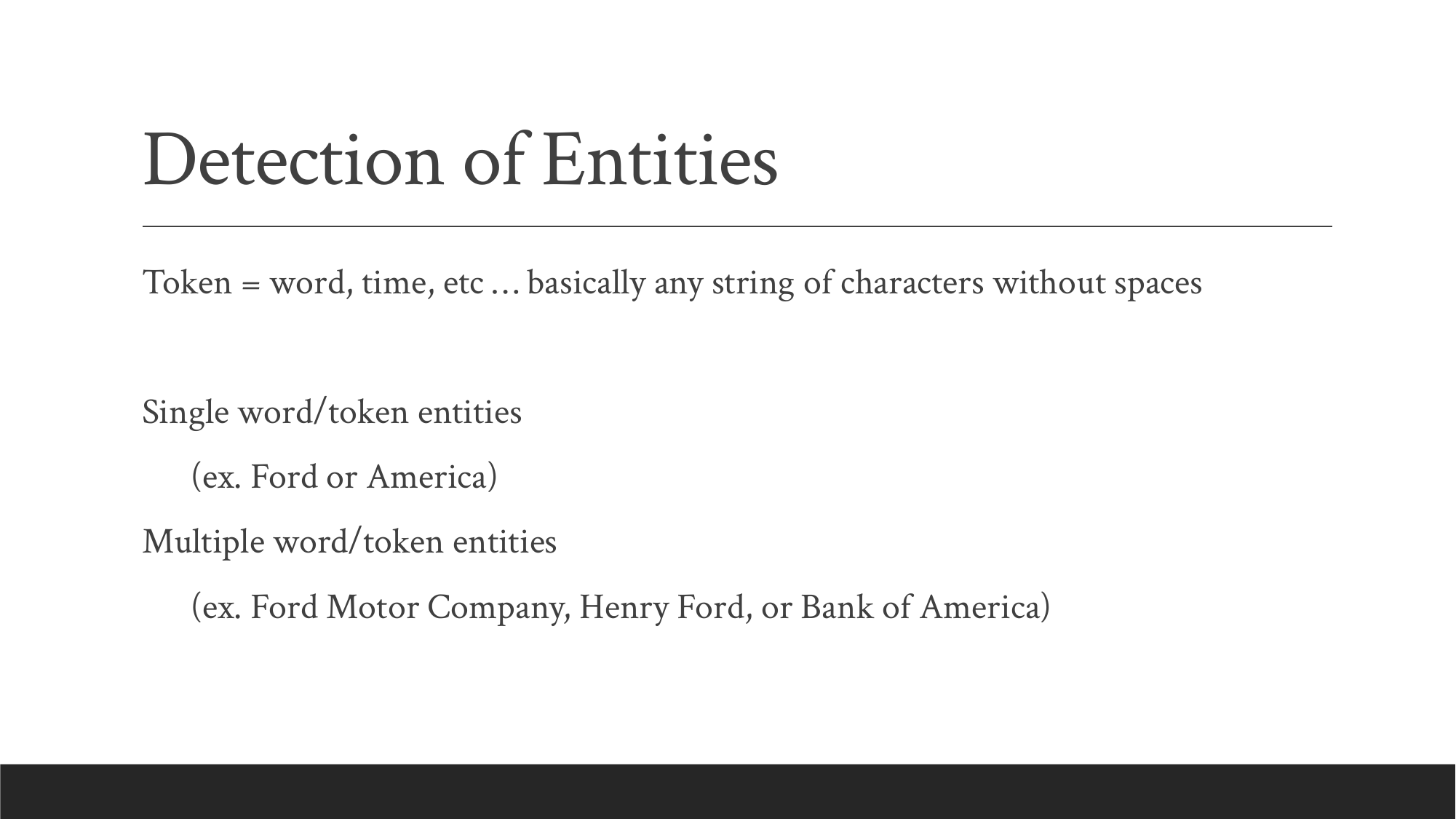

# Detection of Entities
Token = word, time, etc … basically any string of characters without spaces

Single word/token entities
      (ex. Ford or America)
Multiple word/token entities
      (ex. Ford Motor Company, Henry Ford, or Bank of America)